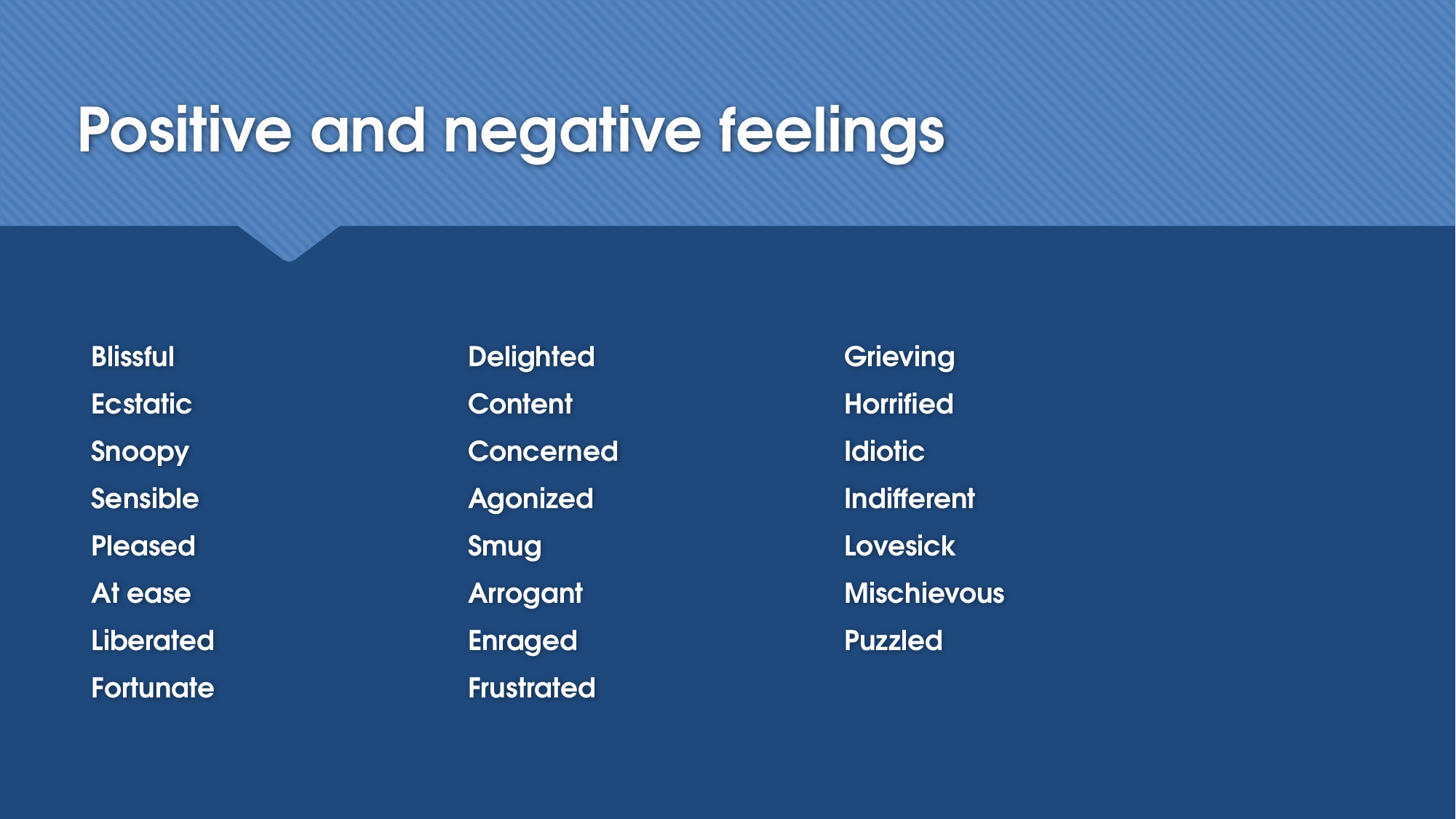

# Positive and negative feelings
Blissful
Ecstatic
Snoopy
Sensible
Pleased
At ease
Liberated
Fortunate
Delighted
Content
Concerned
Agonized
Smug
Arrogant
Enraged
Frustrated
Grieving
Horrified
Idiotic
Indifferent
Lovesick
Mischievous
Puzzled